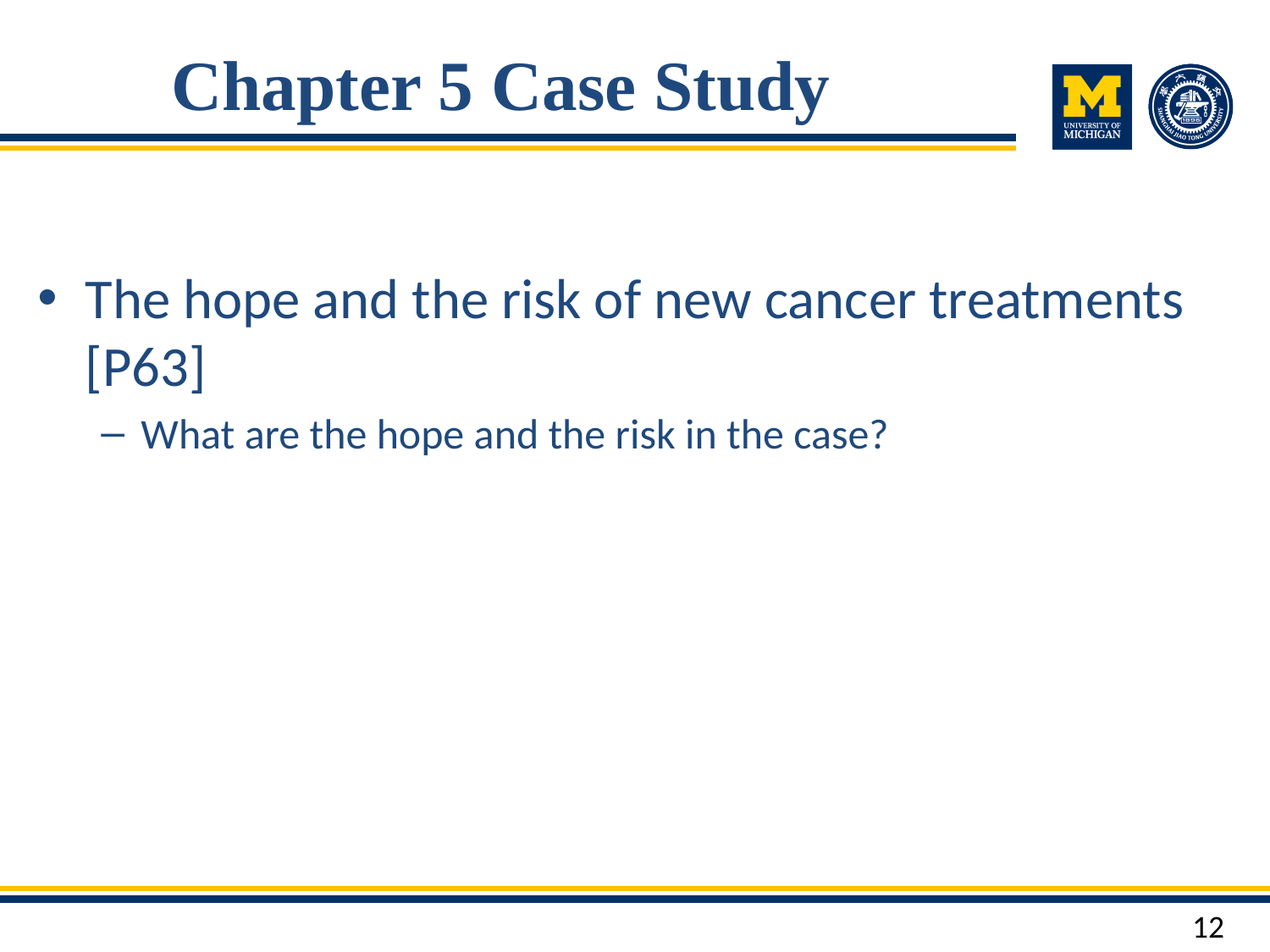

# Chapter 5 Case Study
The hope and the risk of new cancer treatments [P63]
What are the hope and the risk in the case?